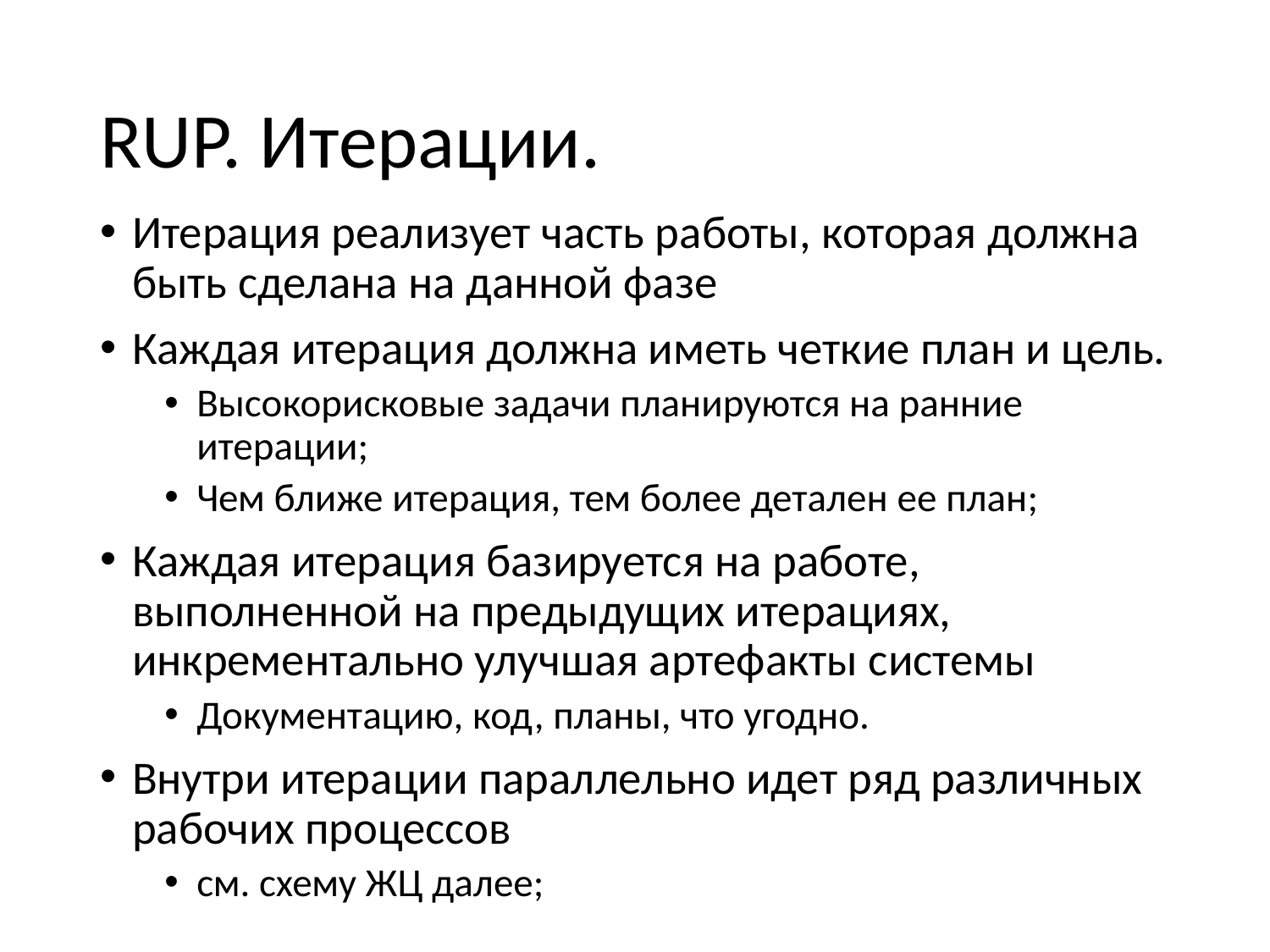

# RUP. Итерации.
Итерация реализует часть работы, которая должна быть сделана на данной фазе
Каждая итерация должна иметь четкие план и цель.
Высокорисковые задачи планируются на ранние итерации;
Чем ближе итерация, тем более детален ее план;
Каждая итерация базируется на работе, выполненной на предыдущих итерациях, инкрементально улучшая артефакты системы
Документацию, код, планы, что угодно.
Внутри итерации параллельно идет ряд различных рабочих процессов
см. схему ЖЦ далее;